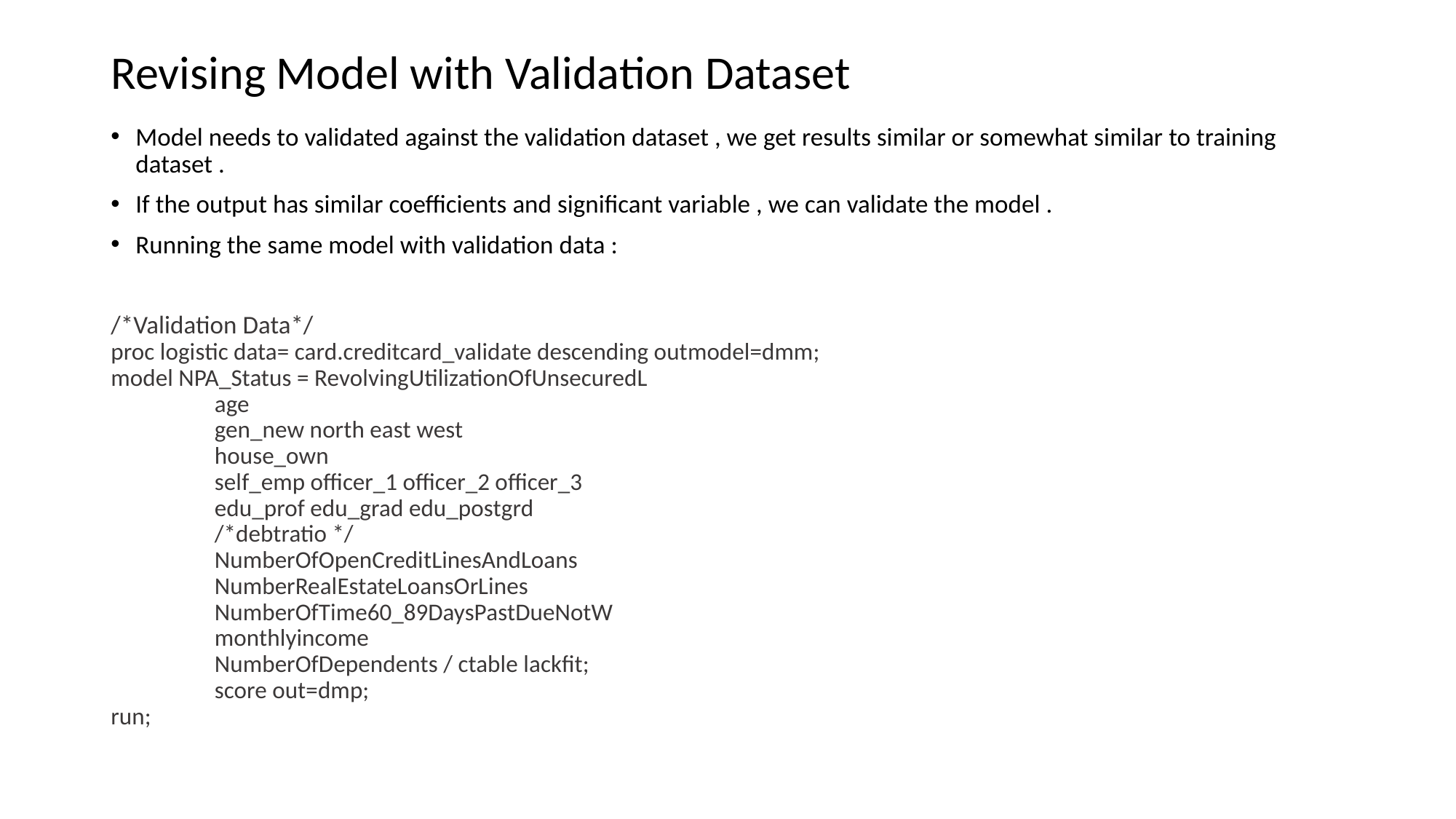

# Revising Model with Validation Dataset
Model needs to validated against the validation dataset , we get results similar or somewhat similar to training dataset .
If the output has similar coefficients and significant variable , we can validate the model .
Running the same model with validation data :

/*Validation Data*/
proc logistic data= card.creditcard_validate descending outmodel=dmm;
model NPA_Status = RevolvingUtilizationOfUnsecuredL
                   age
                   gen_new north east west
                   house_own
                   self_emp officer_1 officer_2 officer_3
                   edu_prof edu_grad edu_postgrd
                   /*debtratio */
                   NumberOfOpenCreditLinesAndLoans
                   NumberRealEstateLoansOrLines
                   NumberOfTime60_89DaysPastDueNotW
                   monthlyincome
                   NumberOfDependents / ctable lackfit;
                   score out=dmp;
run;